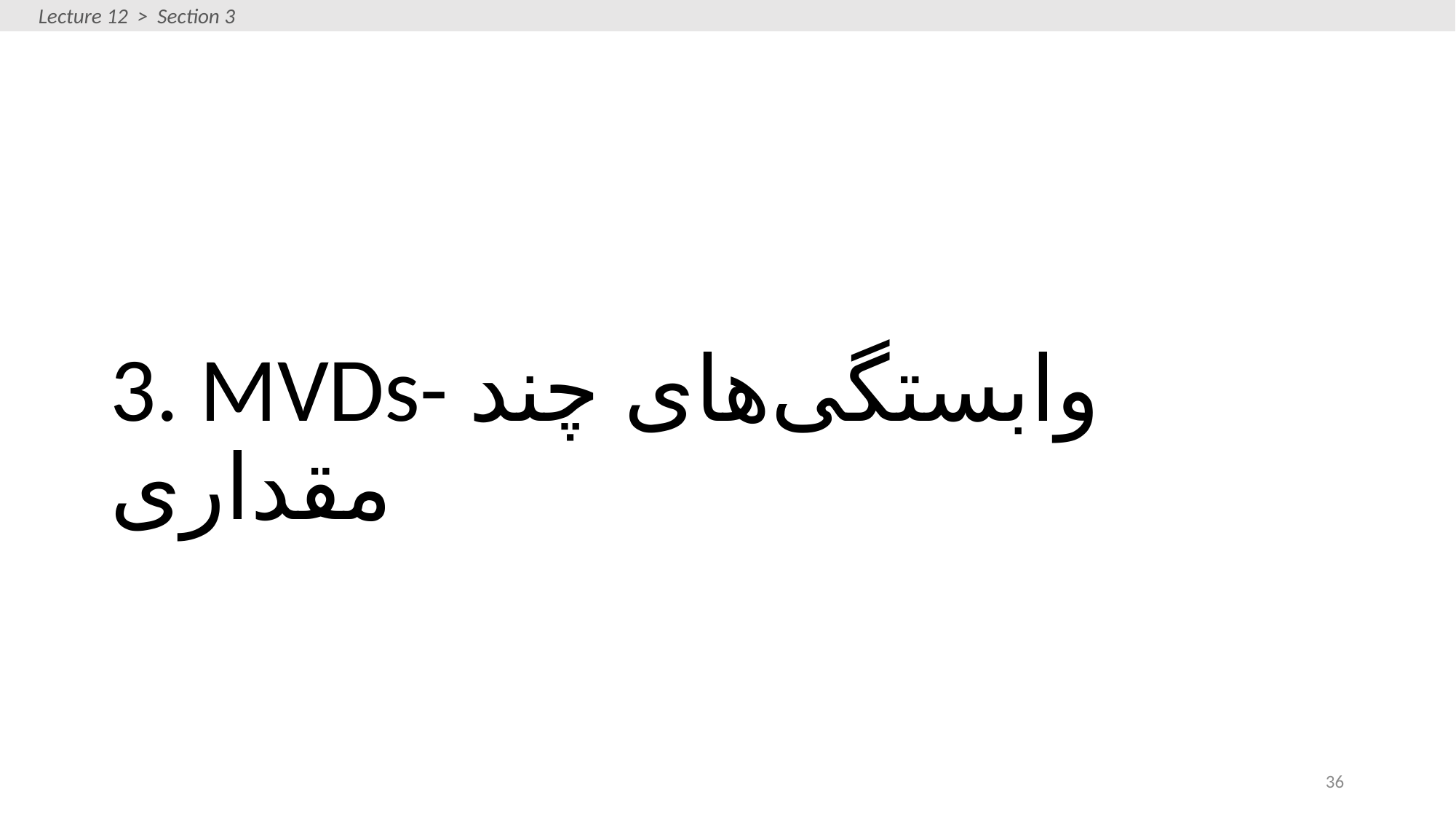

Lecture 12  >  Section 3
# 3. MVDs- وابستگی‌های چند مقداری
36